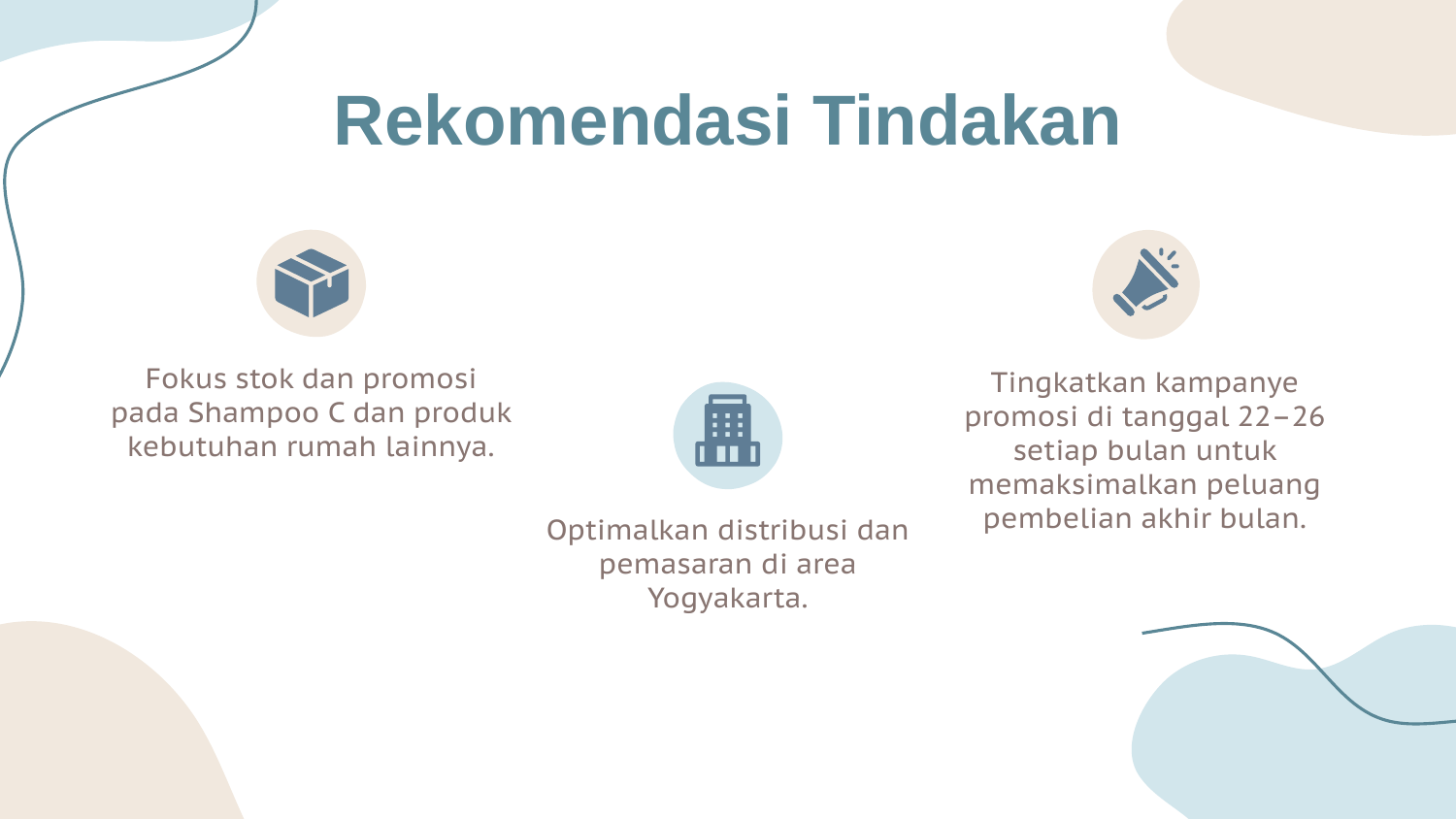

# Rekomendasi Tindakan

Fokus stok dan promosi pada Shampoo C dan produk kebutuhan rumah lainnya.
Tingkatkan kampanye promosi di tanggal 22–26 setiap bulan untuk memaksimalkan peluang pembelian akhir bulan.

Optimalkan distribusi dan pemasaran di area Yogyakarta.